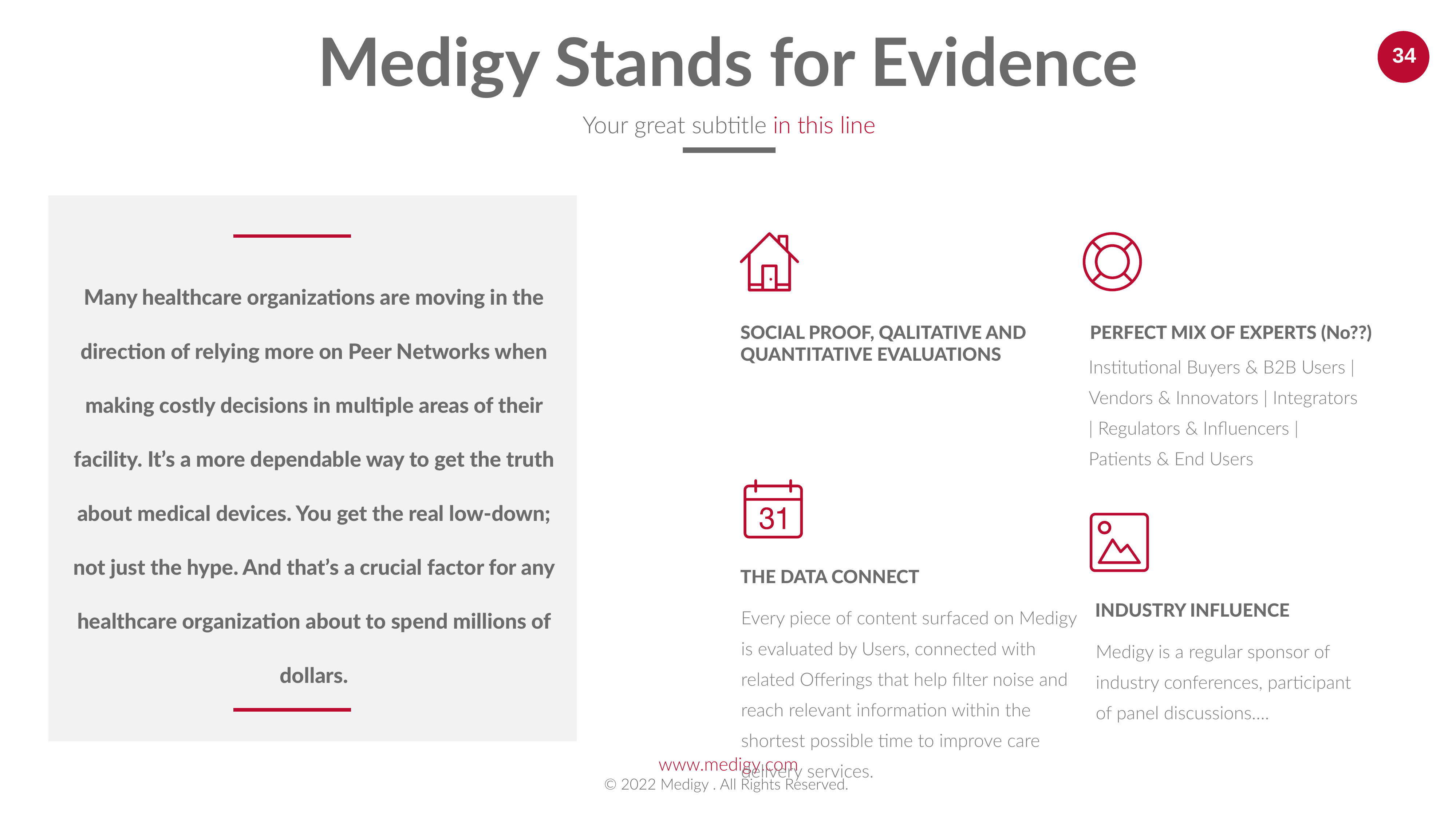

Medigy Stands for Evidence
Your great subtitle in this line

Many healthcare organizations are moving in the direction of relying more on Peer Networks when making costly decisions in multiple areas of their facility. It’s a more dependable way to get the truth about medical devices. You get the real low-down; not just the hype. And that’s a crucial factor for any healthcare organization about to spend millions of dollars.
PERFECT MIX OF EXPERTS (No??)
SOCIAL PROOF, QALITATIVE AND QUANTITATIVE EVALUATIONS
Institutional Buyers & B2B Users | Vendors & Innovators | Integrators | Regulators & Influencers | Patients & End Users

THE DATA CONNECT
Every piece of content surfaced on Medigy is evaluated by Users, connected with related Offerings that help filter noise and reach relevant information within the shortest possible time to improve care delivery services.
INDUSTRY INFLUENCE
Medigy is a regular sponsor of industry conferences, participant of panel discussions….